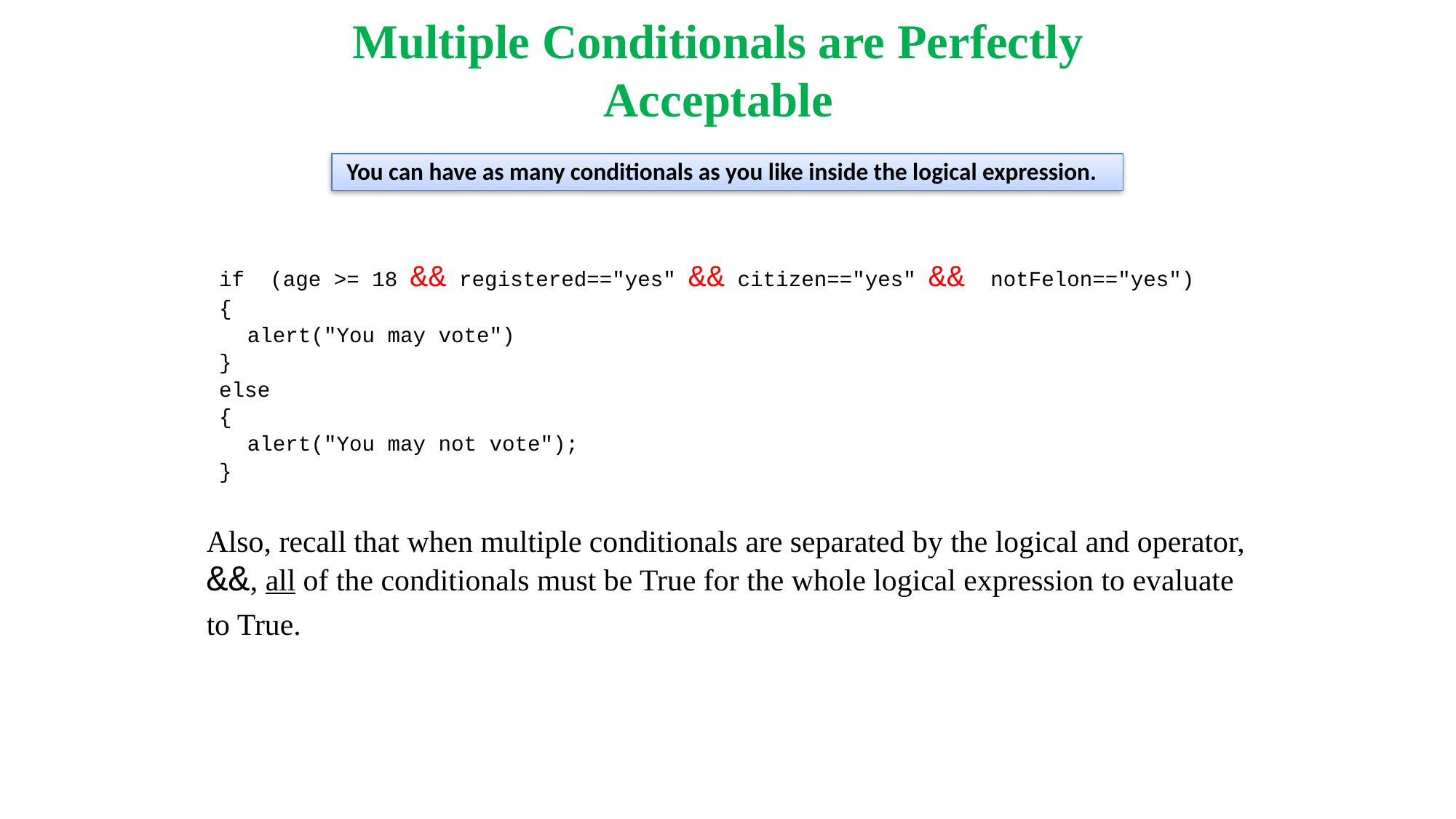

# Multiple Conditionals are Perfectly Acceptable
You can have as many conditionals as you like inside the logical expression.
 if  (age >= 18 && registered=="yes" && citizen=="yes" &&  notFelon=="yes")
 {
	alert("You may vote")
 }
 else
 {
	alert("You may not vote");
 }

Also, recall that when multiple conditionals are separated by the logical and operator, &&, all of the conditionals must be True for the whole logical expression to evaluate to True.